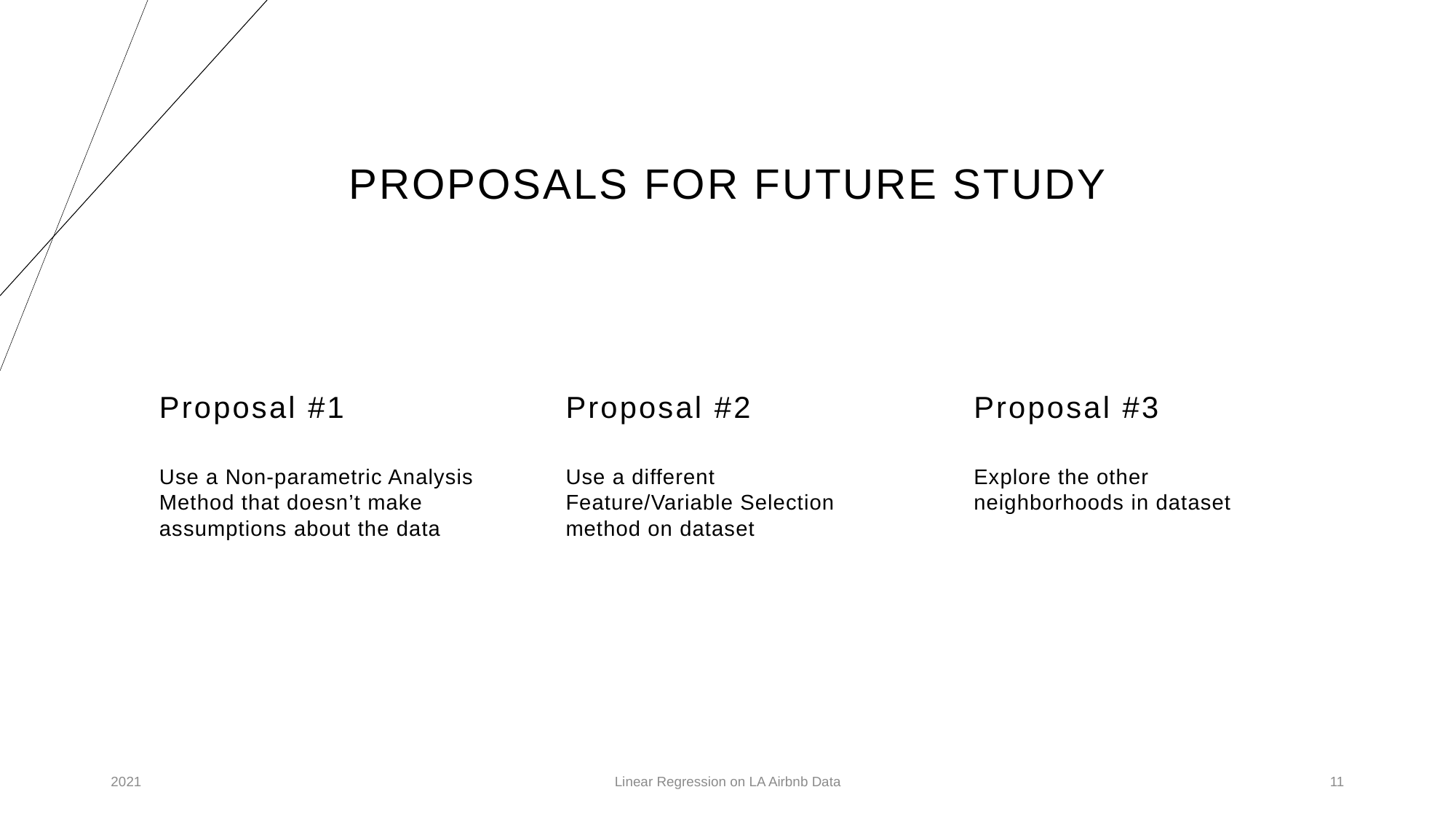

# Proposals for Future study
Proposal #1
Proposal #2
Proposal #3
Use a Non-parametric Analysis Method that doesn’t make assumptions about the data
Use a different Feature/Variable Selection method on dataset
Explore the other neighborhoods in dataset
2021
Linear Regression on LA Airbnb Data
11